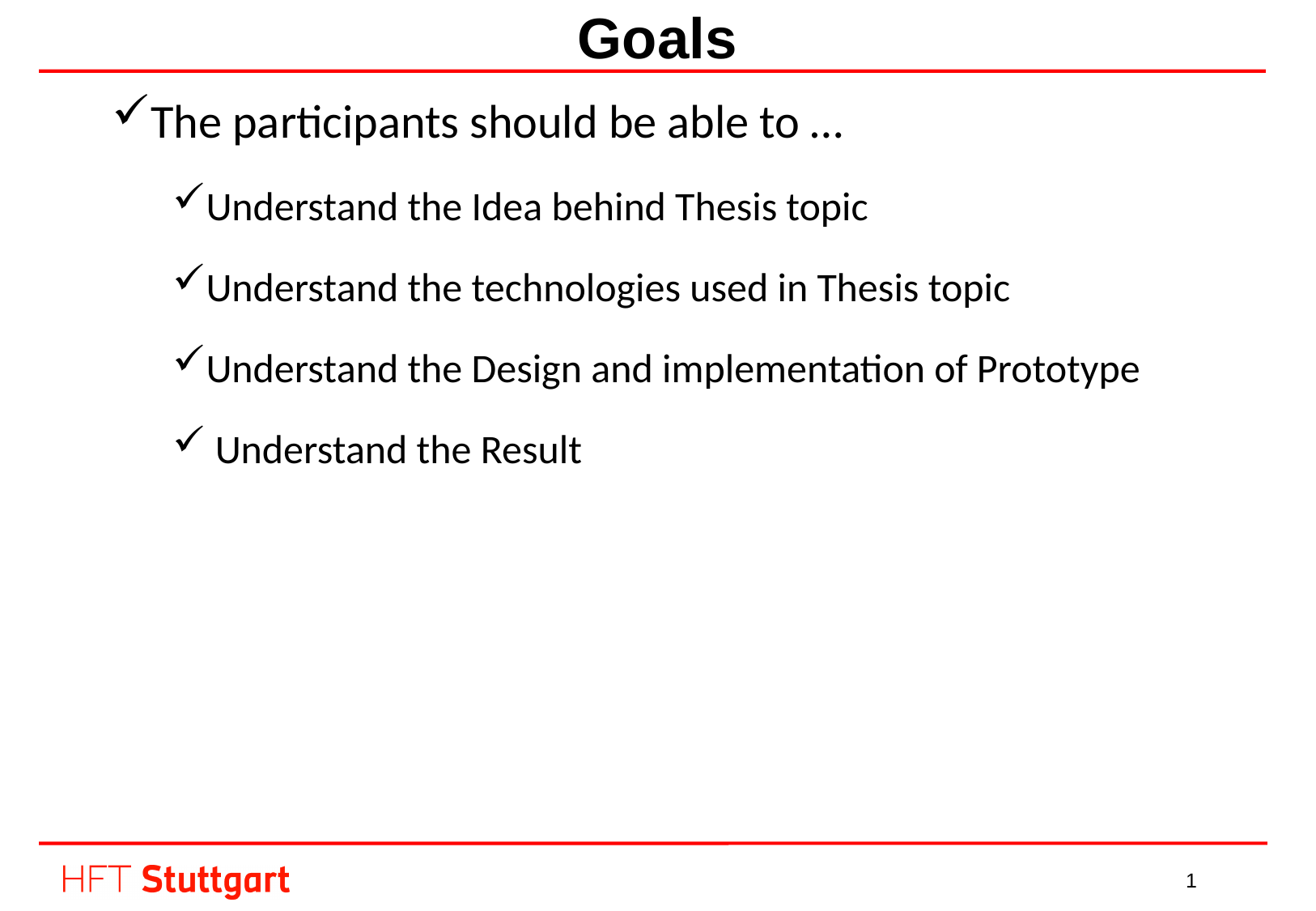

# Goals
The participants should be able to …
Understand the Idea behind Thesis topic
Understand the technologies used in Thesis topic
Understand the Design and implementation of Prototype
 Understand the Result

  1